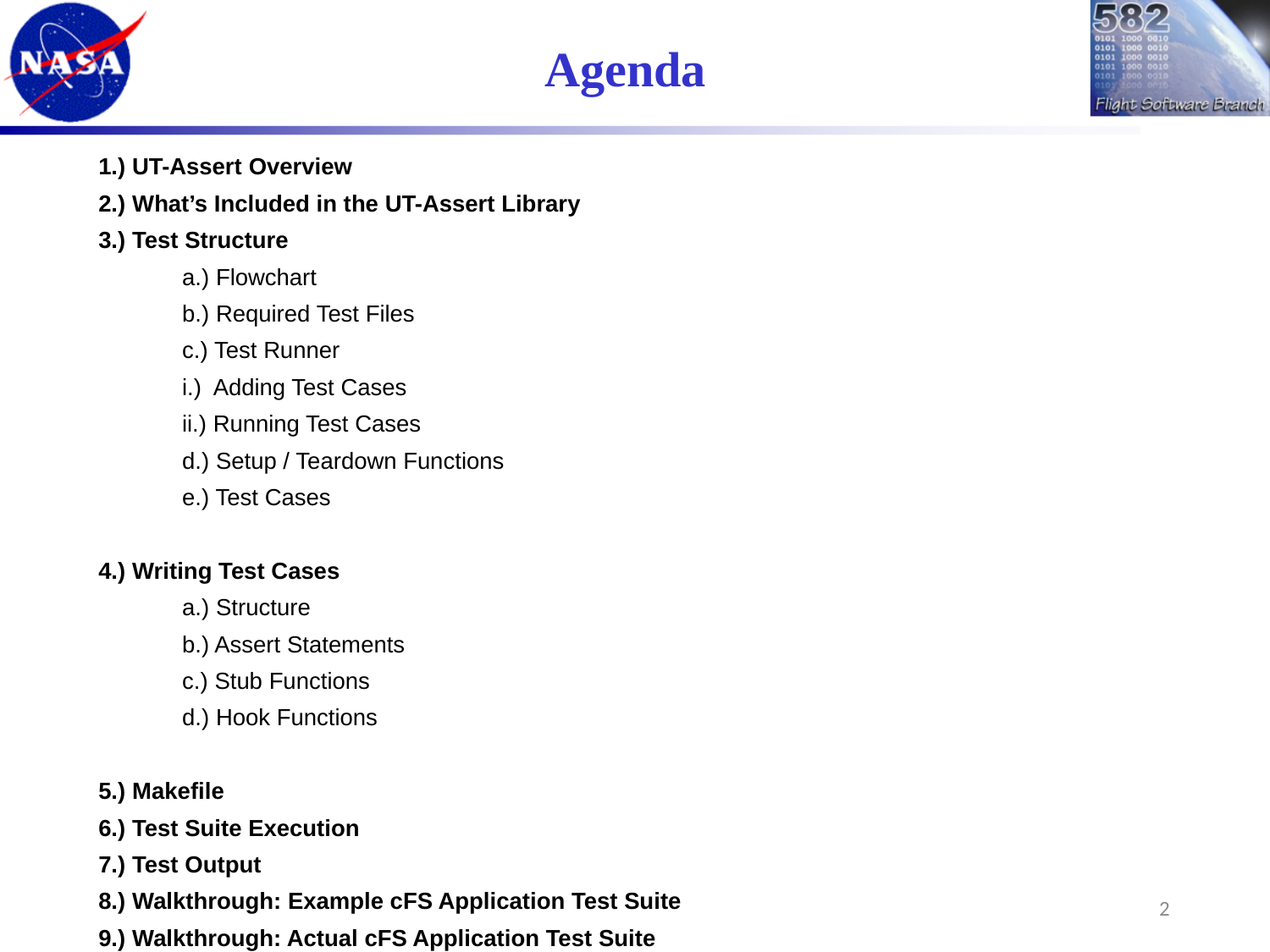

# Agenda
1.) UT-Assert Overview
2.) What’s Included in the UT-Assert Library
3.) Test Structure
	a.) Flowchart
	b.) Required Test Files
	c.) Test Runner
		i.)  Adding Test Cases
		ii.) Running Test Cases
	d.) Setup / Teardown Functions
	e.) Test Cases

4.) Writing Test Cases
	a.) Structure
	b.) Assert Statements
	c.) Stub Functions
	d.) Hook Functions

5.) Makefile
6.) Test Suite Execution
7.) Test Output
8.) Walkthrough: Example cFS Application Test Suite
9.) Walkthrough: Actual cFS Application Test Suite
2